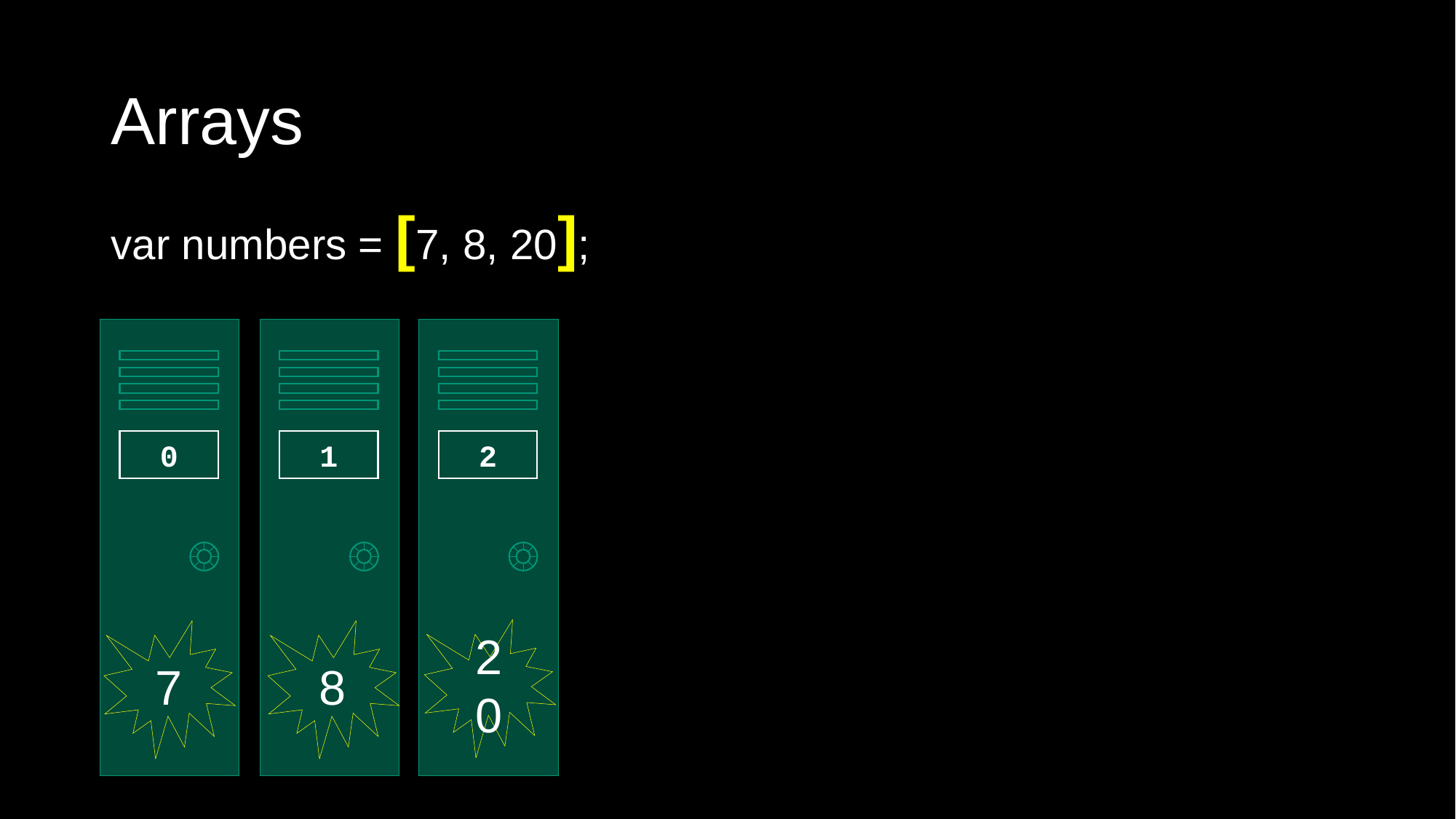

# Arrays
var numbers = [7, 8, 20];

0

1

2

20
7
8